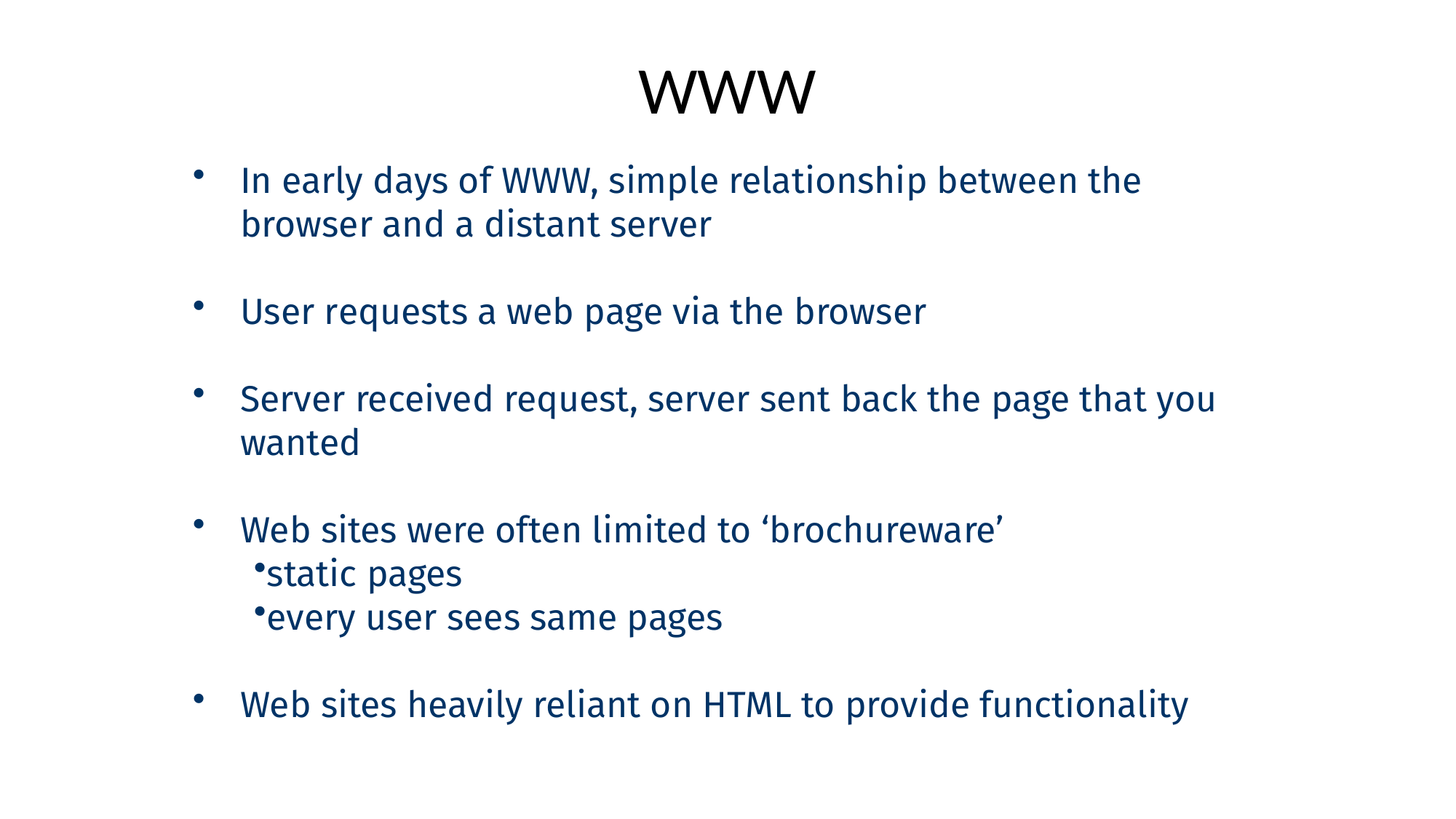

# WWW
In early days of WWW, simple relationship between the browser and a distant server

User requests a web page via the browser

Server received request, server sent back the page that you wanted

Web sites were often limited to ‘brochureware’
static pages
every user sees same pages

Web sites heavily reliant on HTML to provide functionality